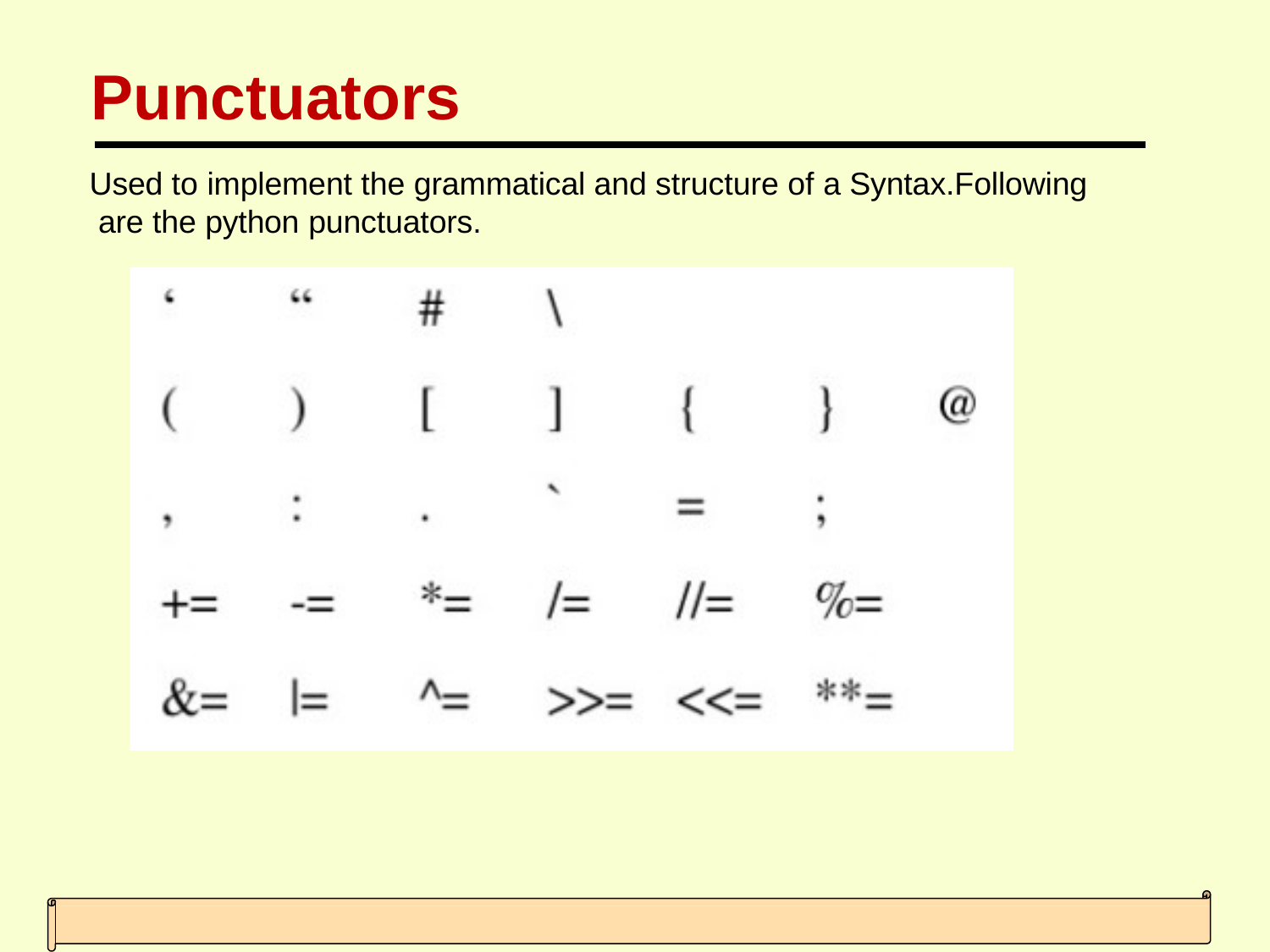

Punctuators

Used to implement the grammatical and structure of a Syntax.Following  are the python punctuators.